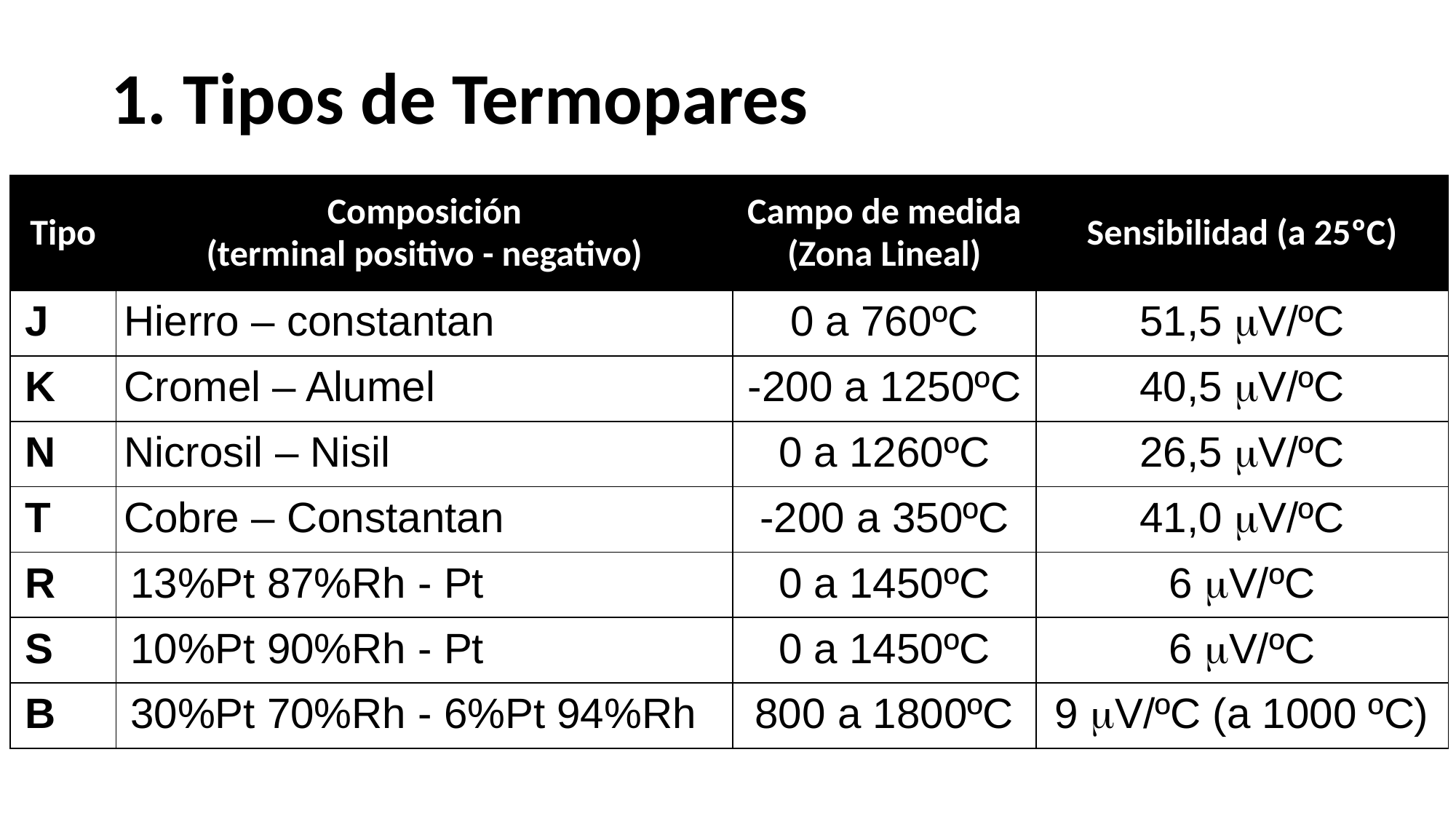

1. Tipos de Termopares
| Tipo | Composición (terminal positivo - negativo) | Campo de medida (Zona Lineal) | Sensibilidad (a 25ºC) |
| --- | --- | --- | --- |
| J | Hierro – constantan | 0 a 760ºC | 51,5 μV/ºC |
| K | Cromel – Alumel | -200 a 1250ºC | 40,5 μV/ºC |
| N | Nicrosil – Nisil | 0 a 1260ºC | 26,5 μV/ºC |
| T | Cobre – Constantan | -200 a 350ºC | 41,0 μV/ºC |
| R | 13%Pt 87%Rh - Pt | 0 a 1450ºC | 6 μV/ºC |
| S | 10%Pt 90%Rh - Pt | 0 a 1450ºC | 6 μV/ºC |
| B | 30%Pt 70%Rh - 6%Pt 94%Rh | 800 a 1800ºC | 9 μV/ºC (a 1000 ºC) |